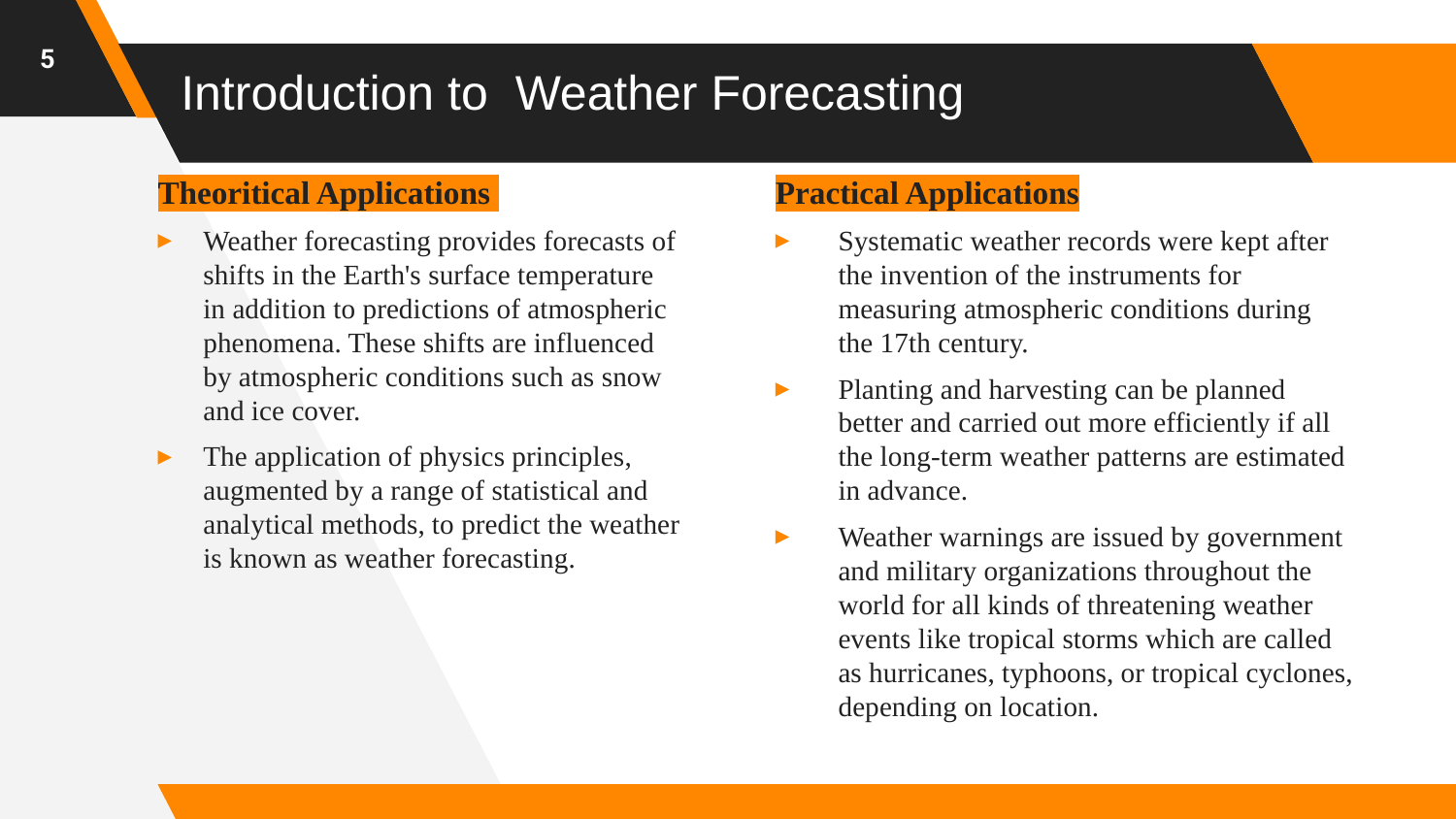

5
# Introduction to  Weather Forecasting
Theoritical Applications
Weather forecasting provides forecasts of shifts in the Earth's surface temperature in addition to predictions of atmospheric phenomena. These shifts are influenced by atmospheric conditions such as snow and ice cover.
The application of physics principles, augmented by a range of statistical and analytical methods, to predict the weather is known as weather forecasting.

Practical Applications
Systematic weather records were kept after the invention of the instruments for measuring atmospheric conditions during the 17th century.
Planting and harvesting can be planned better and carried out more efficiently if all the long-term weather patterns are estimated in advance.
Weather warnings are issued by government and military organizations throughout the world for all kinds of threatening weather events like tropical storms which are called as hurricanes, typhoons, or tropical cyclones, depending on location.